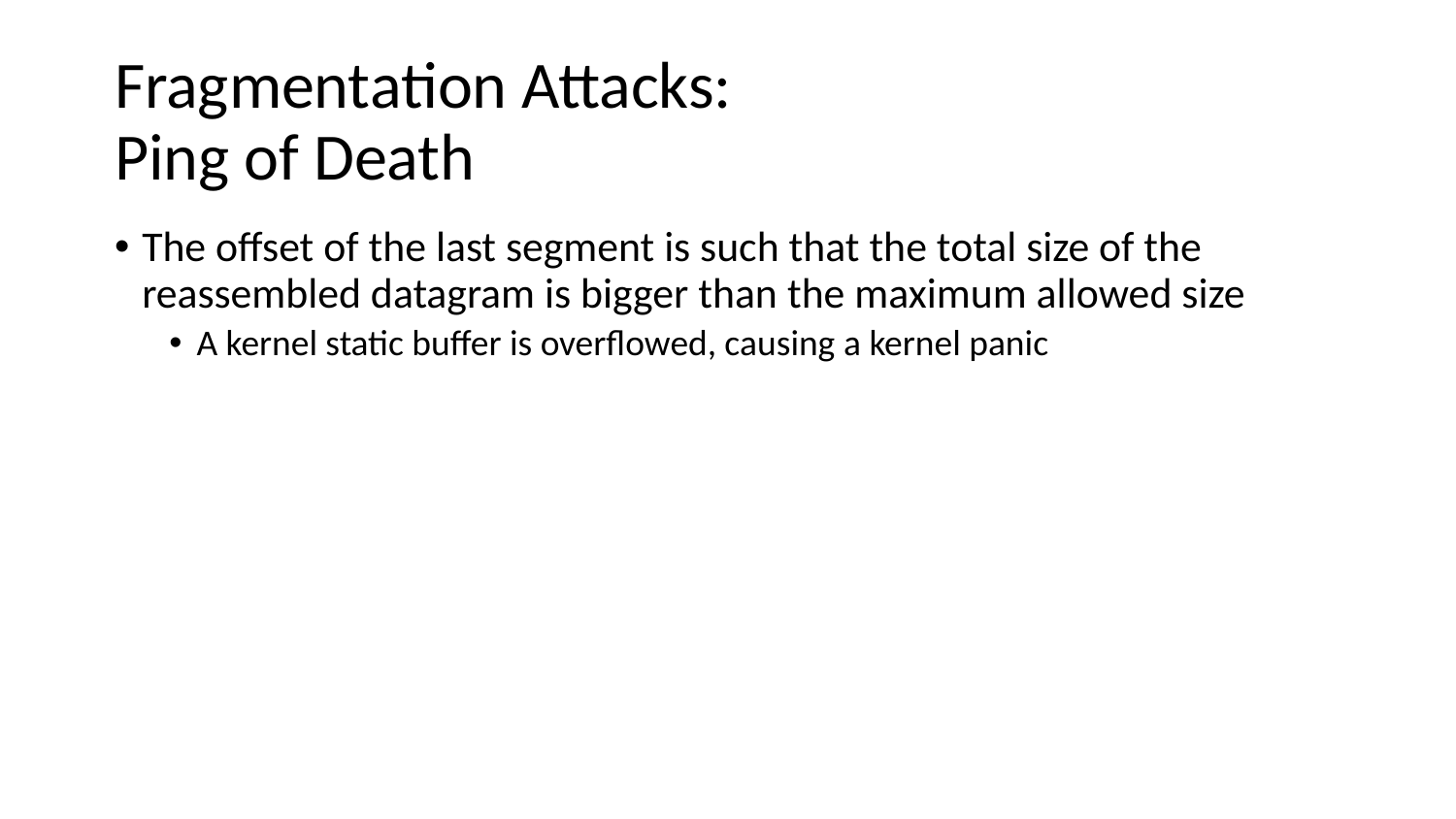

# Fragmentation Attacks: Ping of Death
The offset of the last segment is such that the total size of the reassembled datagram is bigger than the maximum allowed size
A kernel static buffer is overflowed, causing a kernel panic